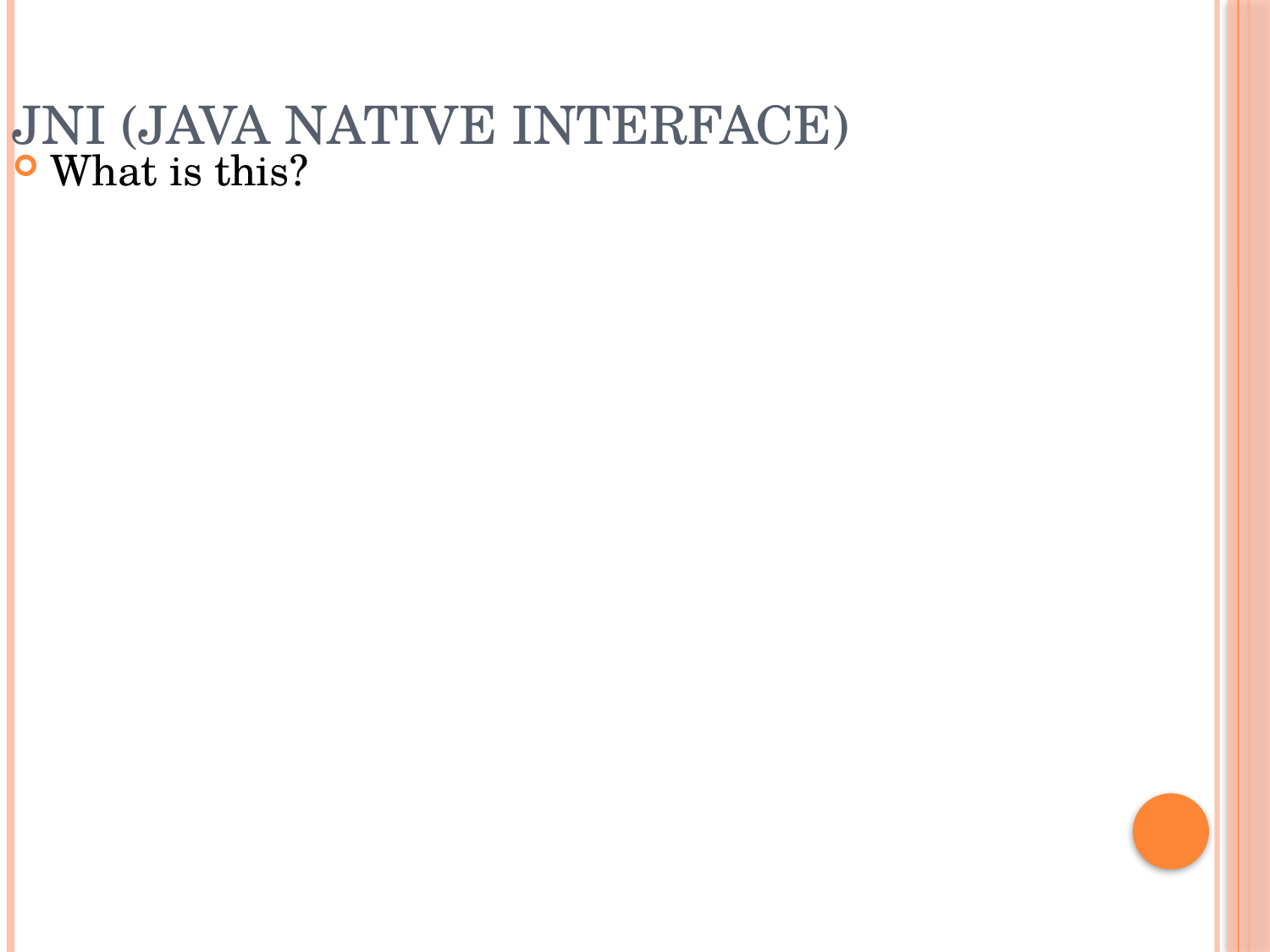

JNI (Java Native Interface)
What is this?